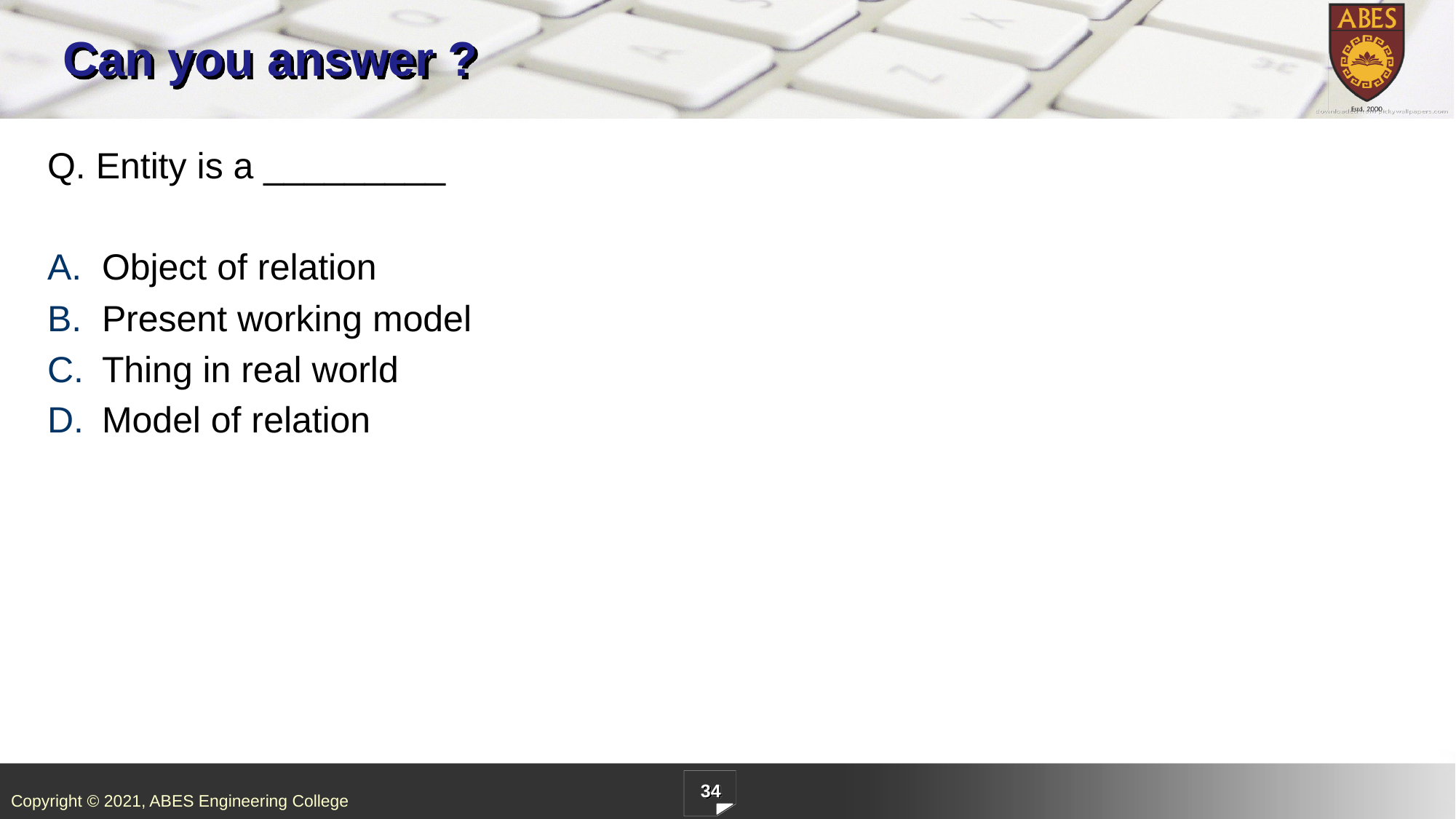

# Can you answer ?
Q. Entity is a _________

Object of relation
Present working model
Thing in real world
Model of relation
34